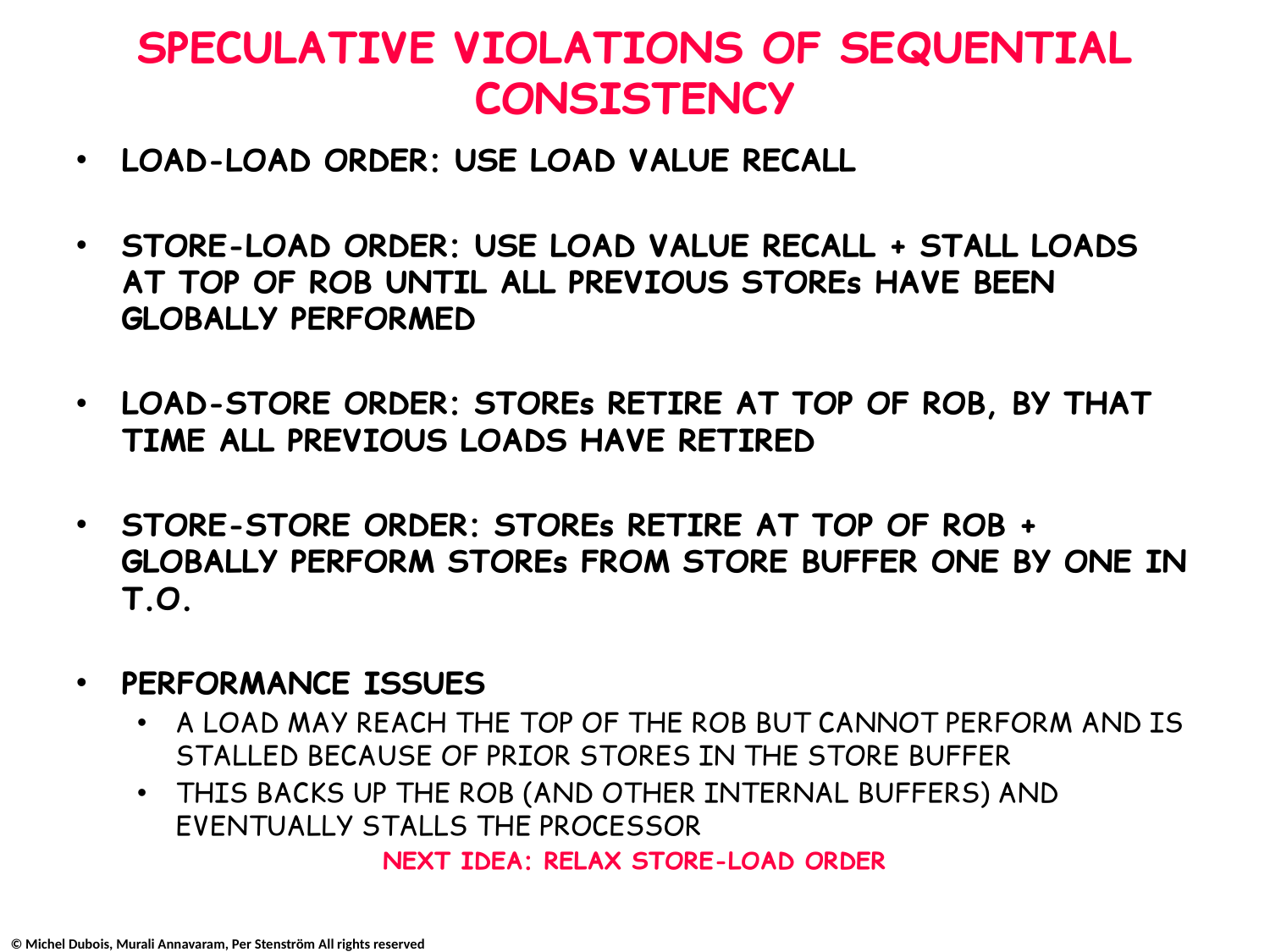

# SPECULATIVE VIOLATIONS OF SEQUENTIAL CONSISTENCY
LOAD-LOAD ORDER: USE LOAD VALUE RECALL

STORE-LOAD ORDER: USE LOAD VALUE RECALL + STALL LOADS AT TOP OF ROB UNTIL ALL PREVIOUS STOREs HAVE BEEN GLOBALLY PERFORMED

LOAD-STORE ORDER: STOREs RETIRE AT TOP OF ROB, BY THAT TIME ALL PREVIOUS LOADS HAVE RETIRED

STORE-STORE ORDER: STOREs RETIRE AT TOP OF ROB + GLOBALLY PERFORM STOREs FROM STORE BUFFER ONE BY ONE IN T.O.

PERFORMANCE ISSUES
A LOAD MAY REACH THE TOP OF THE ROB BUT CANNOT PERFORM AND IS STALLED BECAUSE OF PRIOR STORES IN THE STORE BUFFER
THIS BACKS UP THE ROB (AND OTHER INTERNAL BUFFERS) AND EVENTUALLY STALLS THE PROCESSOR
NEXT IDEA: RELAX STORE-LOAD ORDER